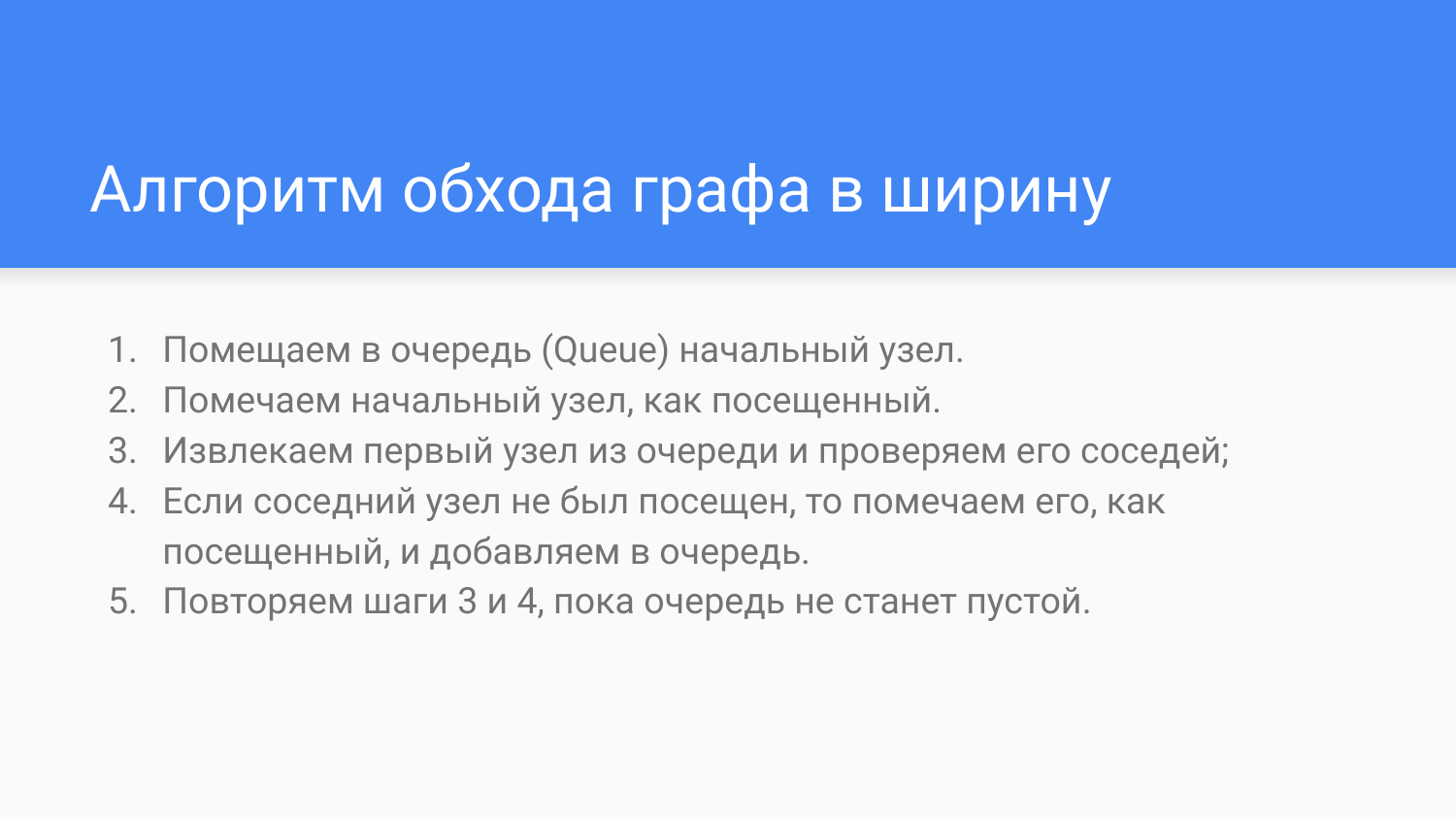

# Алгоритм обхода графа в ширину
Помещаем в очередь (Queue) начальный узел.
Помечаем начальный узел, как посещенный.
Извлекаем первый узел из очереди и проверяем его соседей;
Если соседний узел не был посещен, то помечаем его, как посещенный, и добавляем в очередь.
Повторяем шаги 3 и 4, пока очередь не станет пустой.